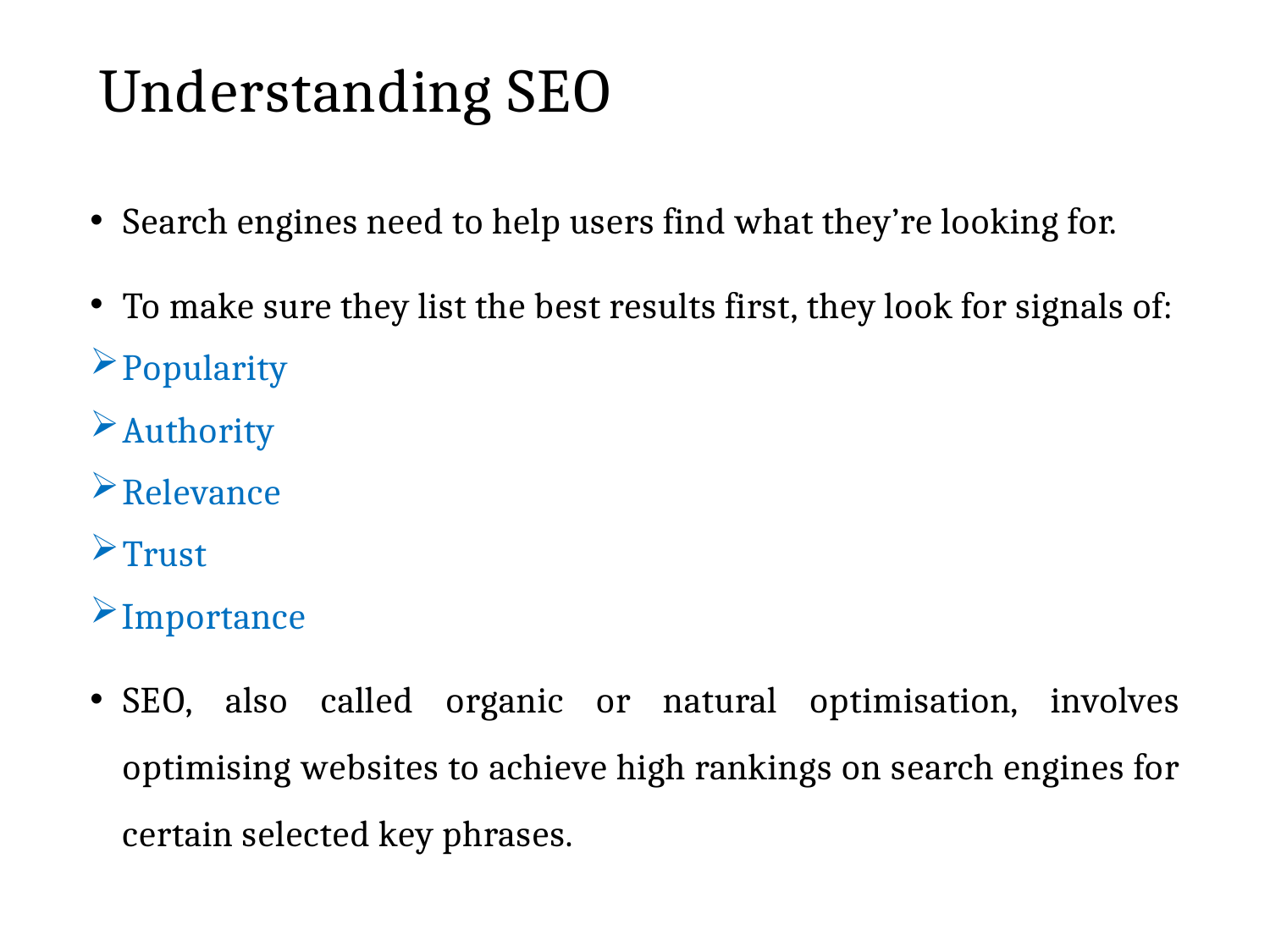

# Understanding SEO
Search engines need to help users find what they’re looking for.
To make sure they list the best results first, they look for signals of:
Popularity
Authority
Relevance
Trust
Importance
SEO, also called organic or natural optimisation, involves optimising websites to achieve high rankings on search engines for certain selected key phrases.